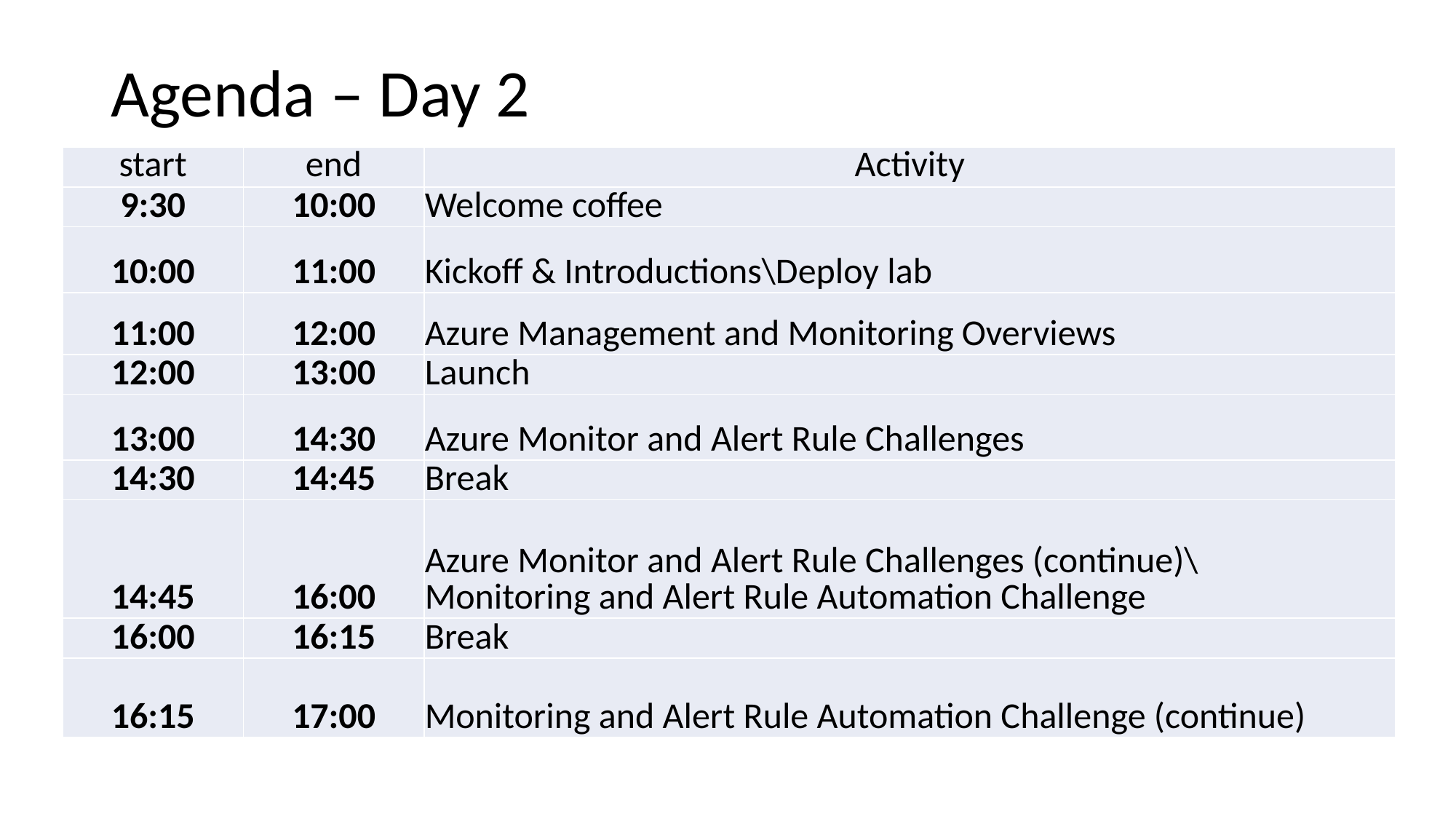

# Agenda – Day 2
| start | end | Activity |
| --- | --- | --- |
| 9:30 | 10:00 | Welcome coffee |
| 10:00 | 11:00 | Kickoff & Introductions\Deploy lab |
| 11:00 | 12:00 | Azure Management and Monitoring Overviews |
| 12:00 | 13:00 | Launch |
| 13:00 | 14:30 | Azure Monitor and Alert Rule Challenges |
| 14:30 | 14:45 | Break |
| 14:45 | 16:00 | Azure Monitor and Alert Rule Challenges (continue)\ Monitoring and Alert Rule Automation Challenge |
| 16:00 | 16:15 | Break |
| 16:15 | 17:00 | Monitoring and Alert Rule Automation Challenge (continue) |